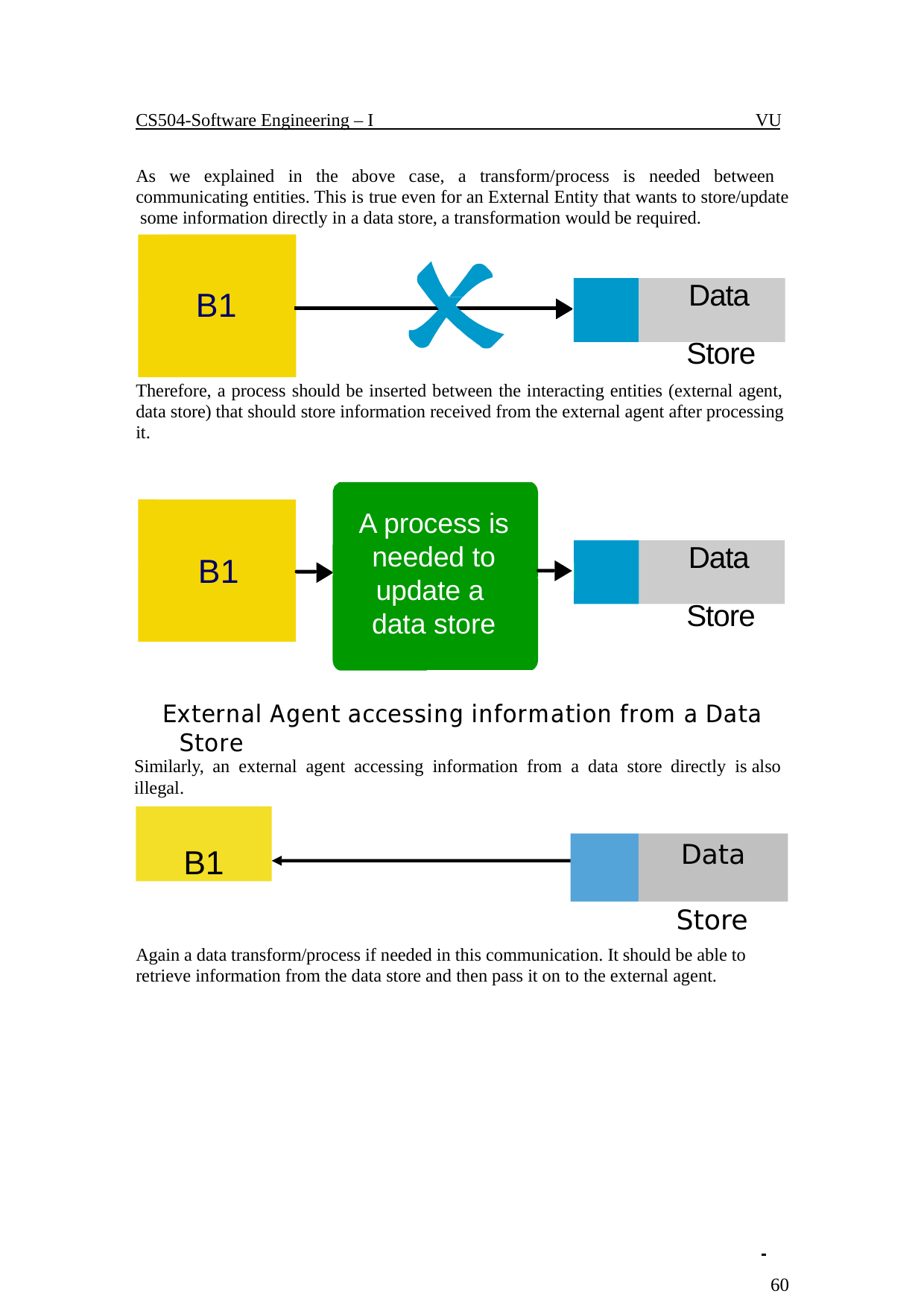

CS504-Software Engineering – I	VU

As we explained in the above case, a transform/process is needed between  communicating entities. This is true even for an External Entity that wants to store/update  some information directly in a data store, a transformation would be required.

Data  Store
B1

Therefore, a process should be inserted between the interacting entities (external agent,  data store) that should store information received from the external agent after processing  it.

A process is  needed to  update a  data store

Data  Store
B1

External Agent accessing information from a Data  Store
Similarly,  an  external  agent  accessing  information  from  a  data  store  directly  is also
illegal.

B1

Data  Store

Again a data transform/process if needed in this communication. It should be able to  retrieve information from the data store and then pass it on to the external agent.
 	  60
© Copyright Virtual University of Pakistan